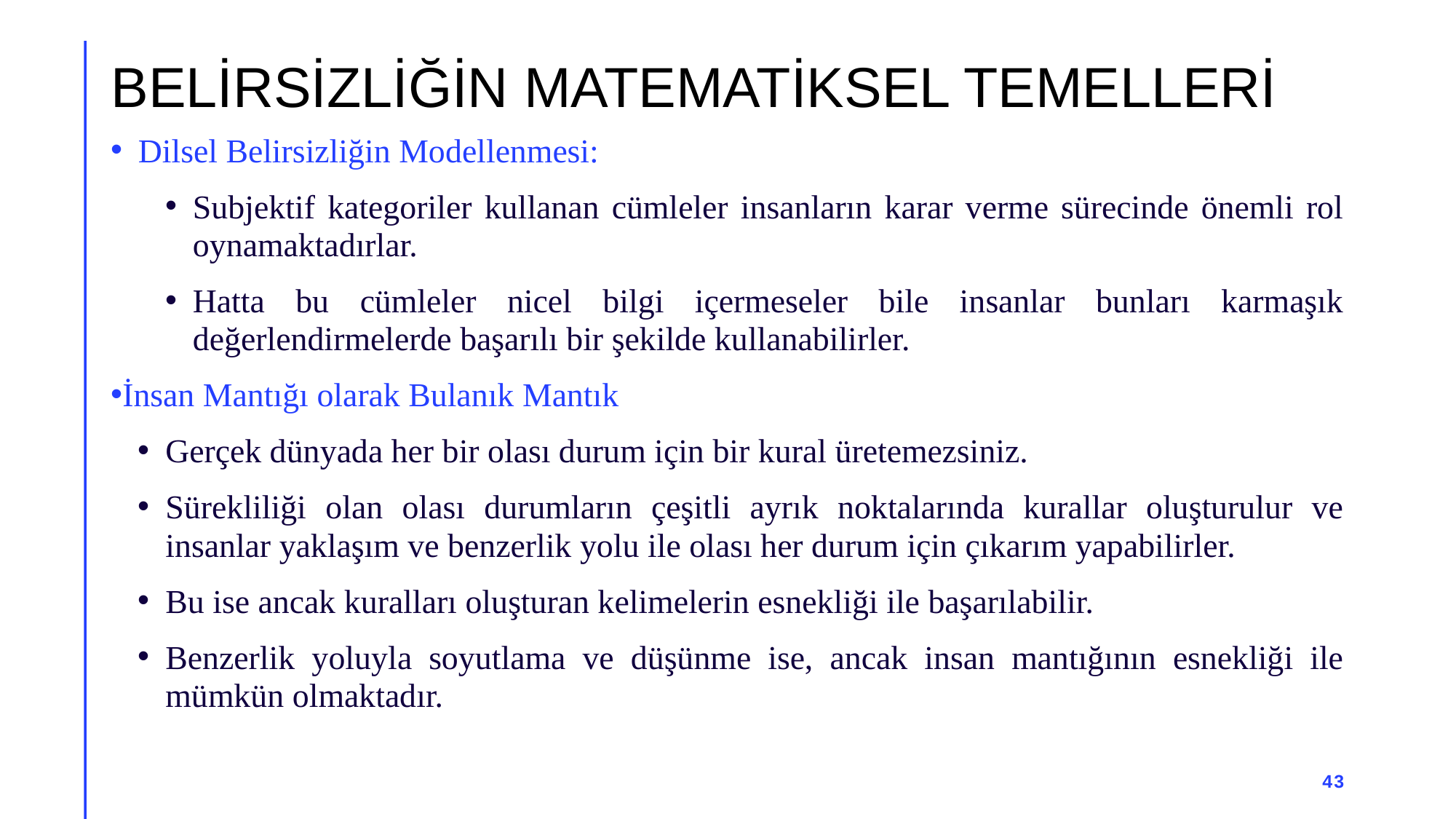

# BELİRSİZLİĞİN MATEMATİKSEL TEMELLERİ
Dilsel Belirsizliğin Modellenmesi:
Subjektif kategoriler kullanan cümleler insanların karar verme sürecinde önemli rol oynamaktadırlar.
Hatta bu cümleler nicel bilgi içermeseler bile insanlar bunları karmaşık değerlendirmelerde başarılı bir şekilde kullanabilirler.
İnsan Mantığı olarak Bulanık Mantık
Gerçek dünyada her bir olası durum için bir kural üretemezsiniz.
Sürekliliği olan olası durumların çeşitli ayrık noktalarında kurallar oluşturulur ve insanlar yaklaşım ve benzerlik yolu ile olası her durum için çıkarım yapabilirler.
Bu ise ancak kuralları oluşturan kelimelerin esnekliği ile başarılabilir.
Benzerlik yoluyla soyutlama ve düşünme ise, ancak insan mantığının esnekliği ile mümkün olmaktadır.
43